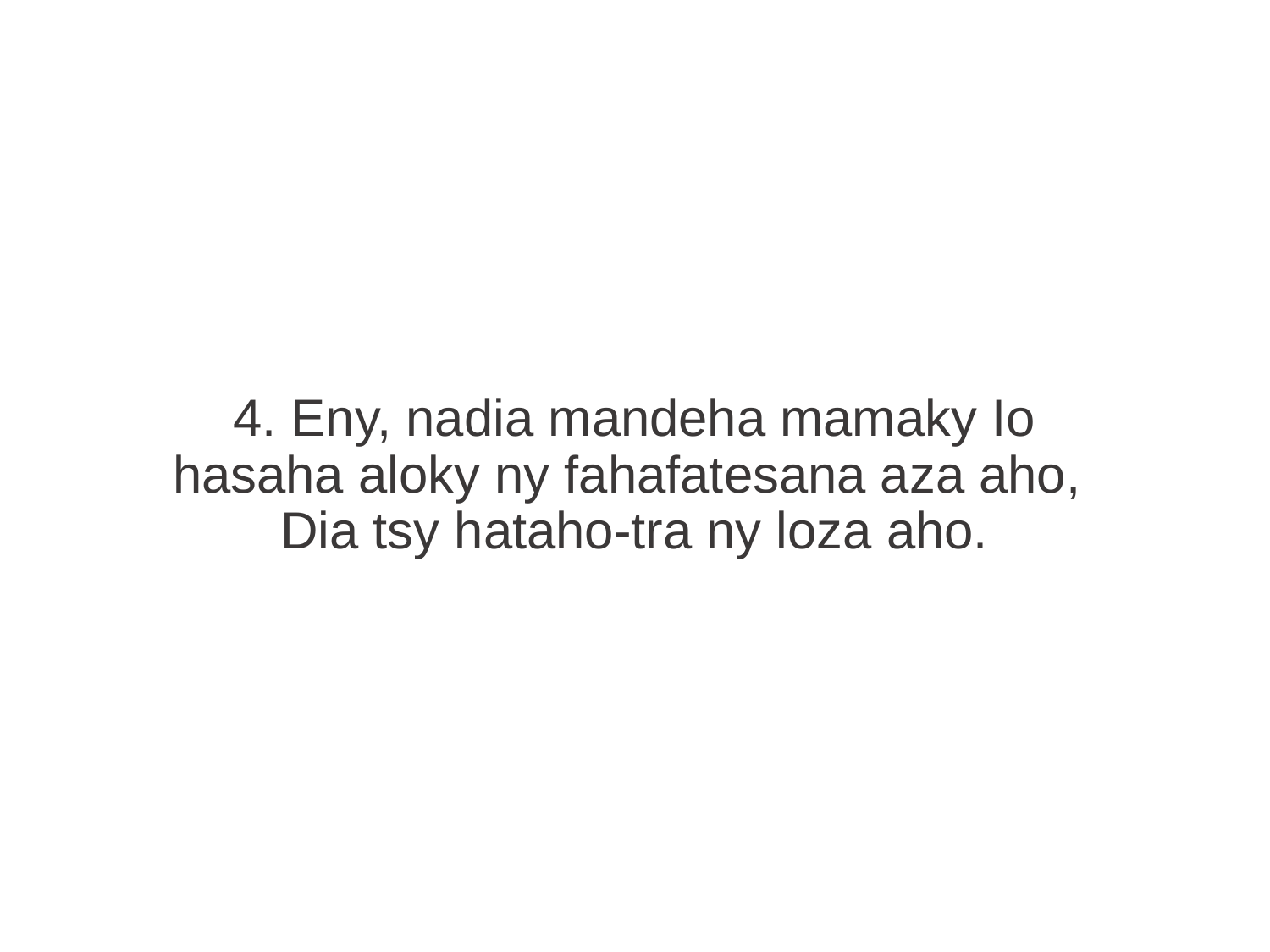

4. Eny, nadia mandeha mamaky Io
hasaha aloky ny fahafatesana aza aho,
Dia tsy hataho-tra ny loza aho.